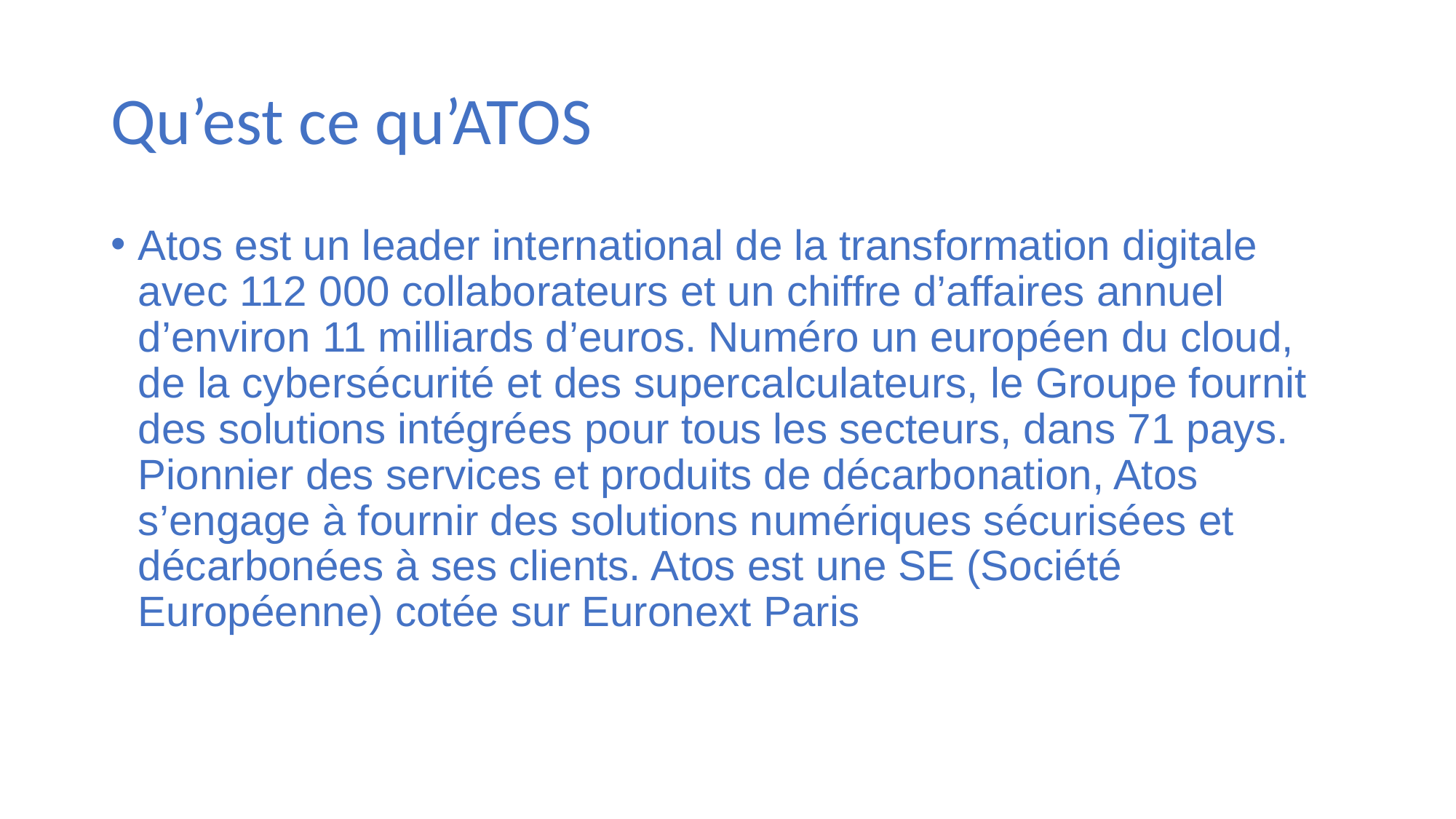

# Qu’est ce qu’ATOS
Atos est un leader international de la transformation digitale avec 112 000 collaborateurs et un chiffre d’affaires annuel d’environ 11 milliards d’euros. Numéro un européen du cloud, de la cybersécurité et des supercalculateurs, le Groupe fournit des solutions intégrées pour tous les secteurs, dans 71 pays. Pionnier des services et produits de décarbonation, Atos s’engage à fournir des solutions numériques sécurisées et décarbonées à ses clients. Atos est une SE (Société Européenne) cotée sur Euronext Paris